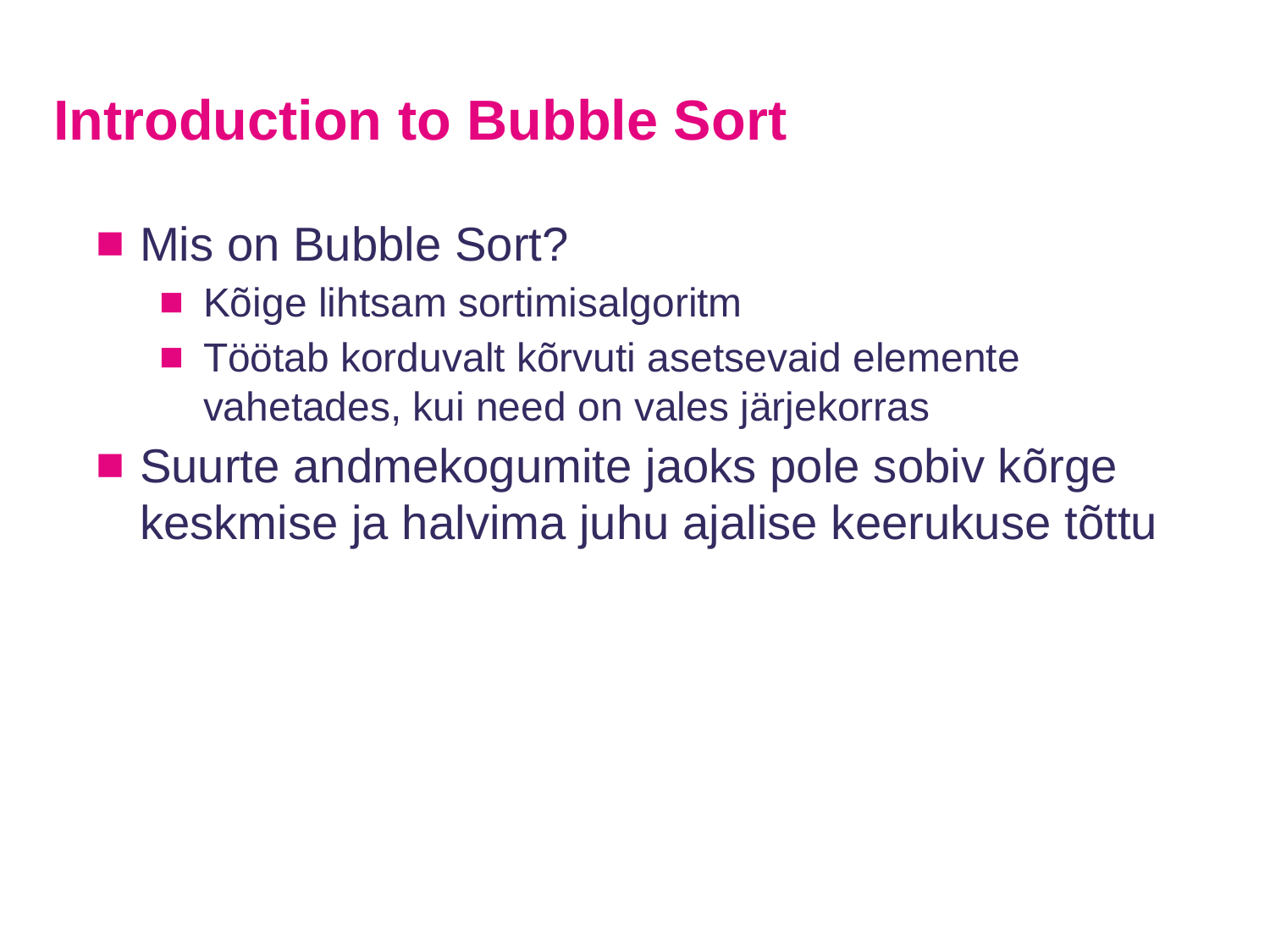

# Introduction to Bubble Sort
Mis on Bubble Sort?
Kõige lihtsam sortimisalgoritm
Töötab korduvalt kõrvuti asetsevaid elemente vahetades, kui need on vales järjekorras
Suurte andmekogumite jaoks pole sobiv kõrge keskmise ja halvima juhu ajalise keerukuse tõttu